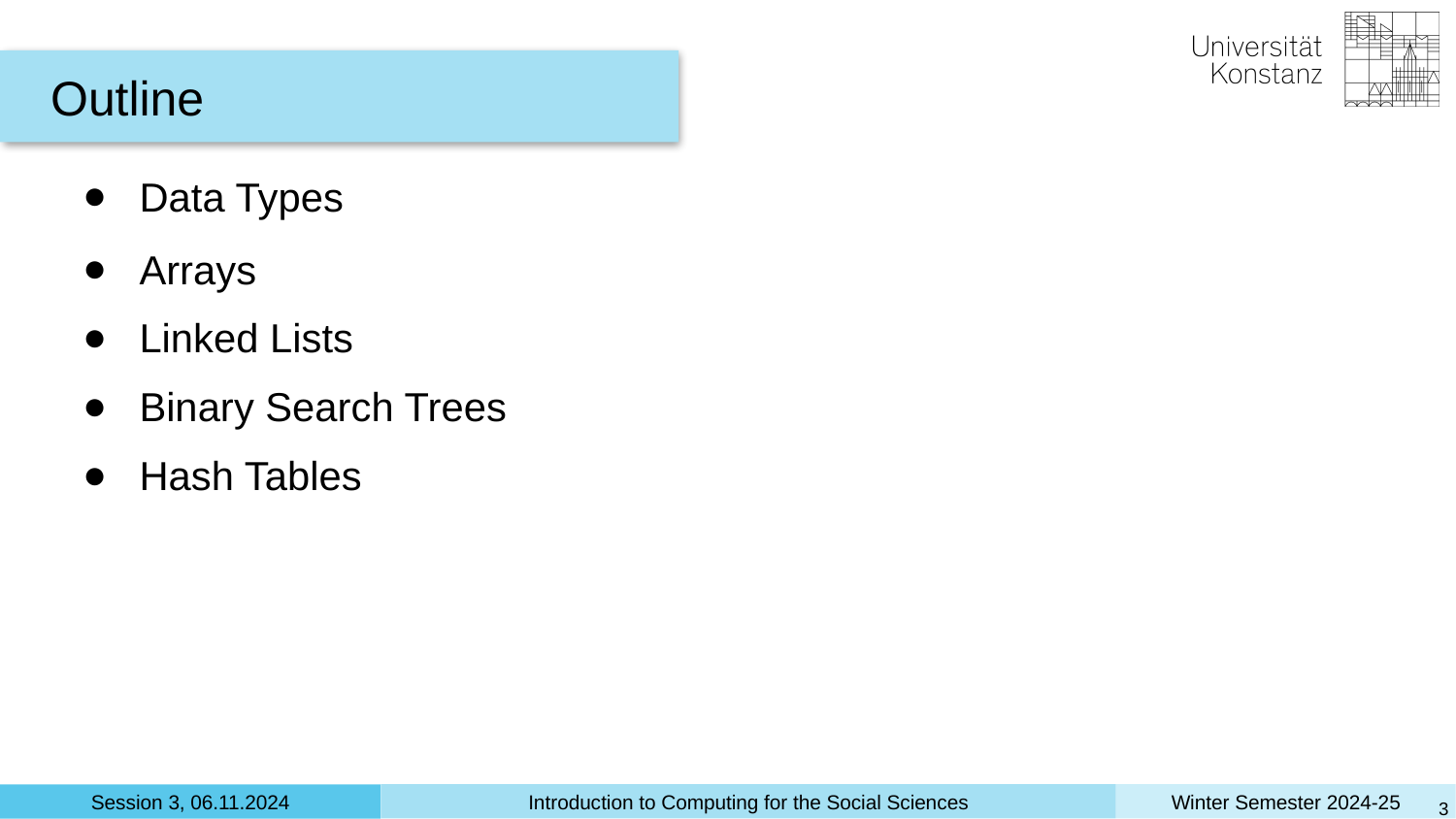

Outline
Data Types
Arrays
Linked Lists
Binary Search Trees
Hash Tables
3